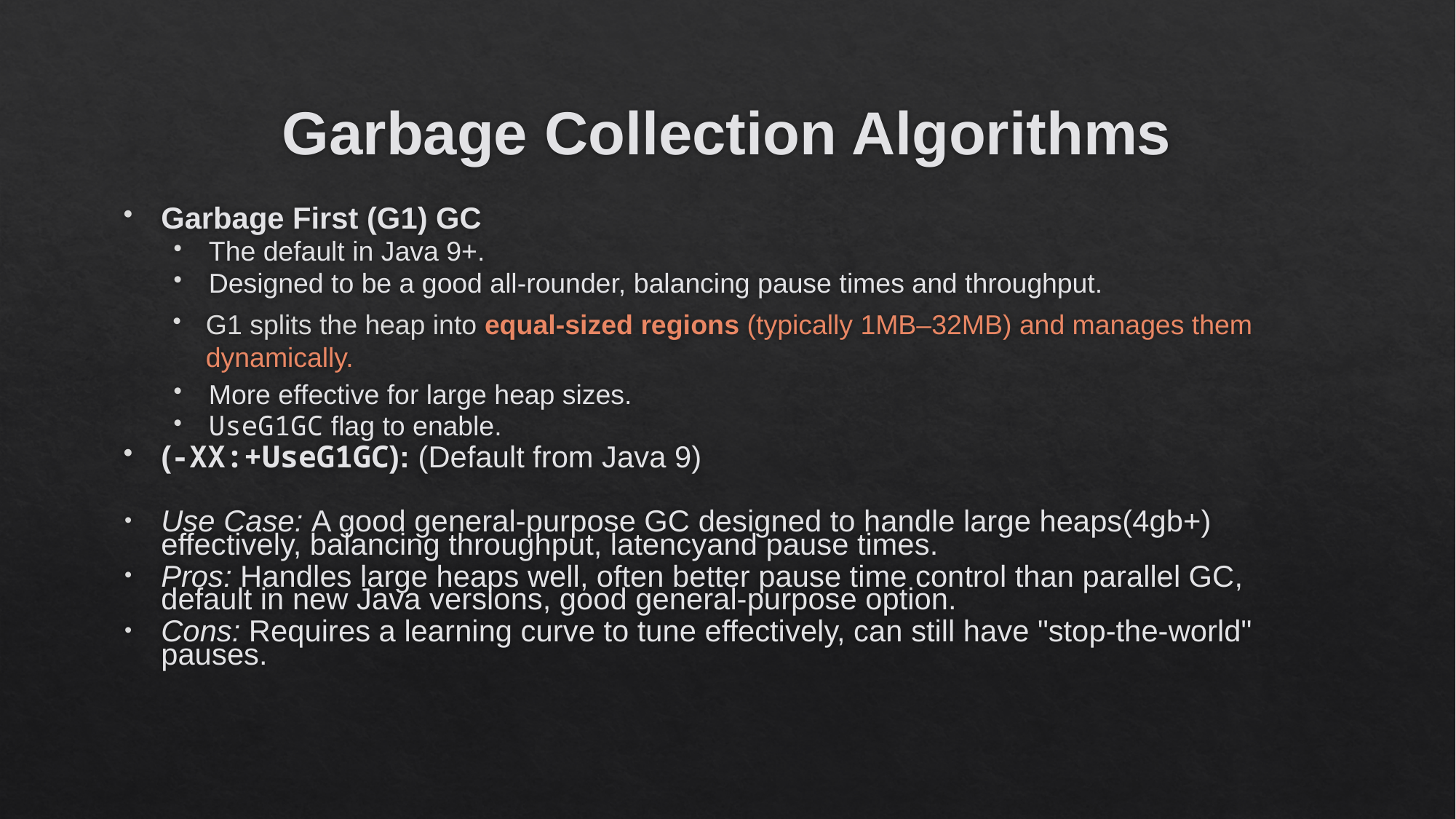

# Garbage Collection Algorithms
Garbage First (G1) GC
The default in Java 9+.
Designed to be a good all-rounder, balancing pause times and throughput.
G1 splits the heap into equal-sized regions (typically 1MB–32MB) and manages them dynamically.
More effective for large heap sizes.
UseG1GC flag to enable.
(-XX:+UseG1GC): (Default from Java 9)

Use Case: A good general-purpose GC designed to handle large heaps(4gb+) effectively, balancing throughput, latencyand pause times.
Pros: Handles large heaps well, often better pause time control than parallel GC, default in new Java versions, good general-purpose option.
Cons: Requires a learning curve to tune effectively, can still have "stop-the-world" pauses.